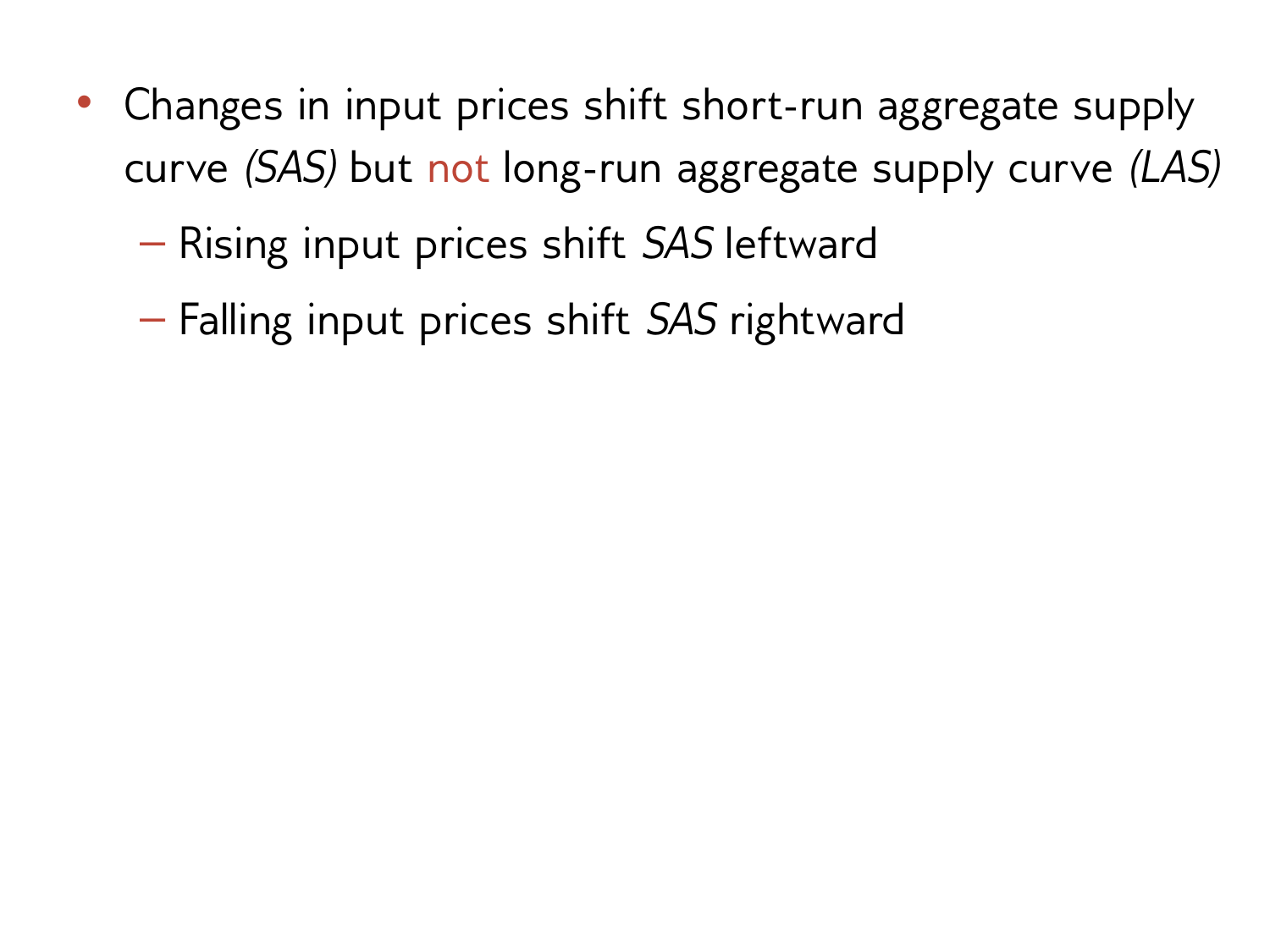

Changes in input prices shift short-run aggregate supply curve (SAS) but not long-run aggregate supply curve (LAS)
Rising input prices shift SAS leftward
Falling input prices shift SAS rightward